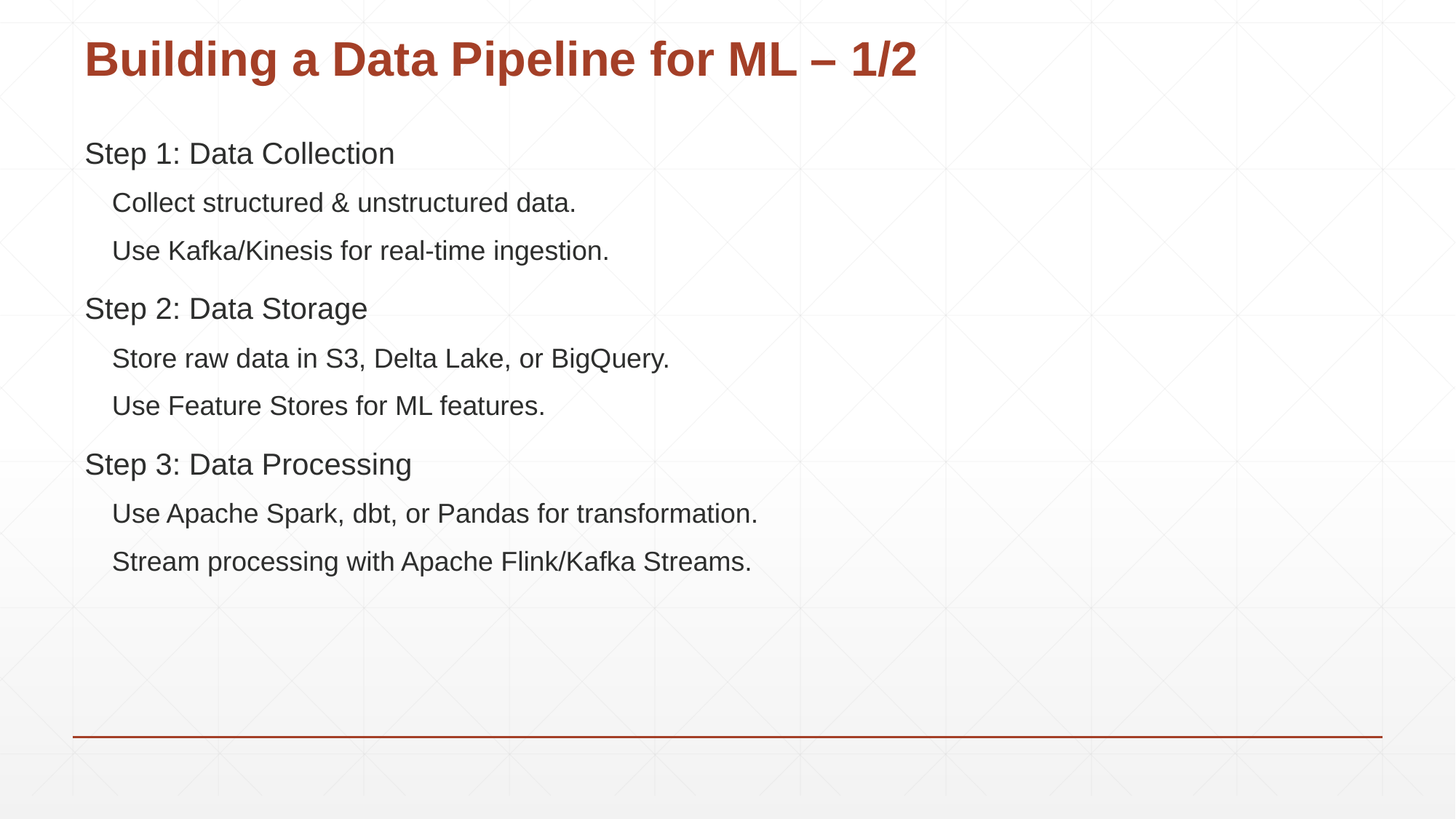

# Building a Data Pipeline for ML – 1/2
Step 1: Data Collection
Collect structured & unstructured data.
Use Kafka/Kinesis for real-time ingestion.
Step 2: Data Storage
Store raw data in S3, Delta Lake, or BigQuery.
Use Feature Stores for ML features.
Step 3: Data Processing
Use Apache Spark, dbt, or Pandas for transformation.
Stream processing with Apache Flink/Kafka Streams.